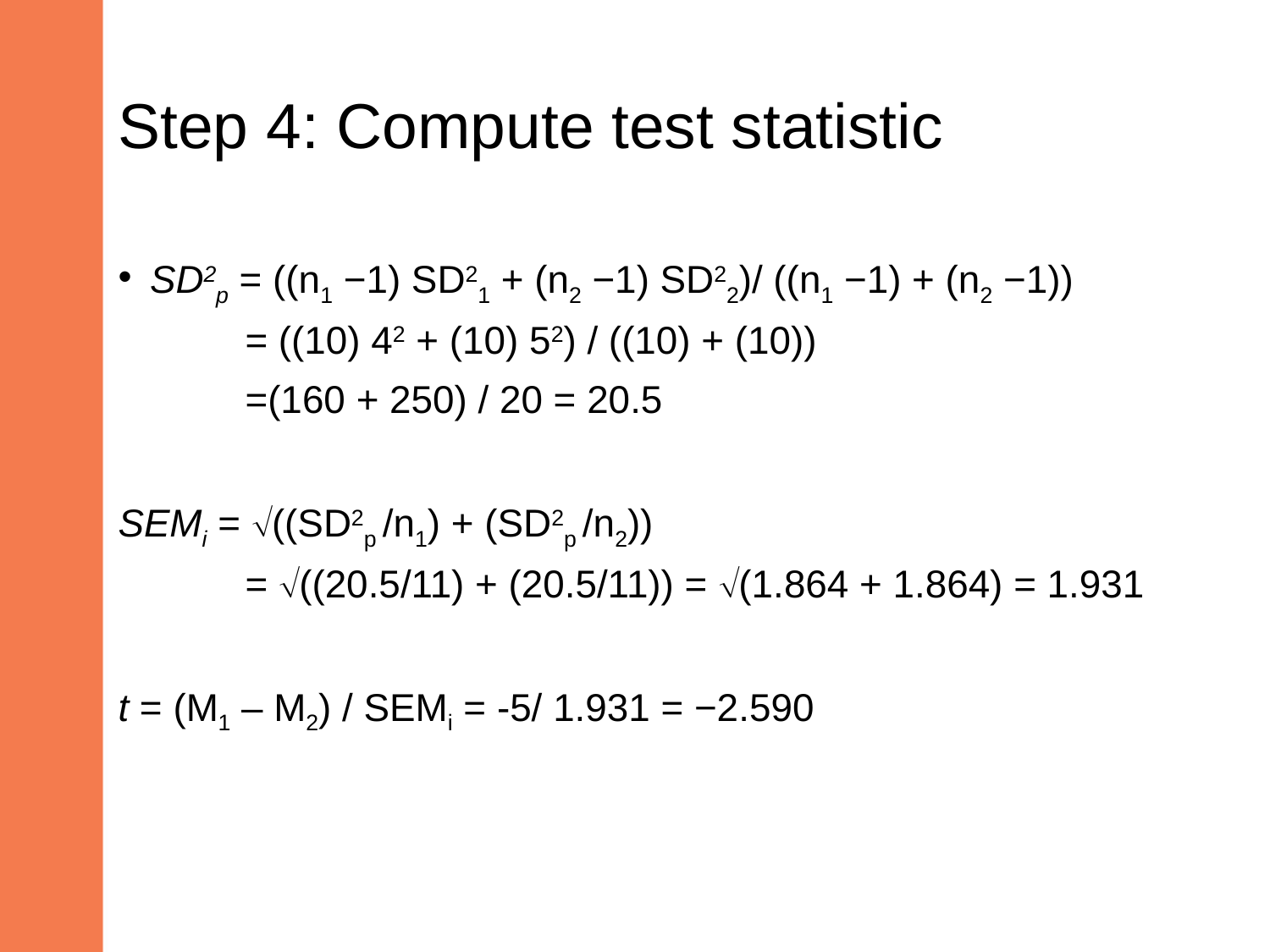

# Step 4: Compute test statistic
SD2p = ((n1 −1) SD21 + (n2 −1) SD22)/ ((n1 −1) + (n2 −1))
	= ((10) 42 + (10) 52) / ((10) + (10))
	=(160 + 250) / 20 = 20.5

SEMi = √((SD2p /n1) + (SD2p /n2))
	= √((20.5/11) + (20.5/11)) = √(1.864 + 1.864) = 1.931

t = (M1 – M2) / SEMi = -5/ 1.931 = −2.590